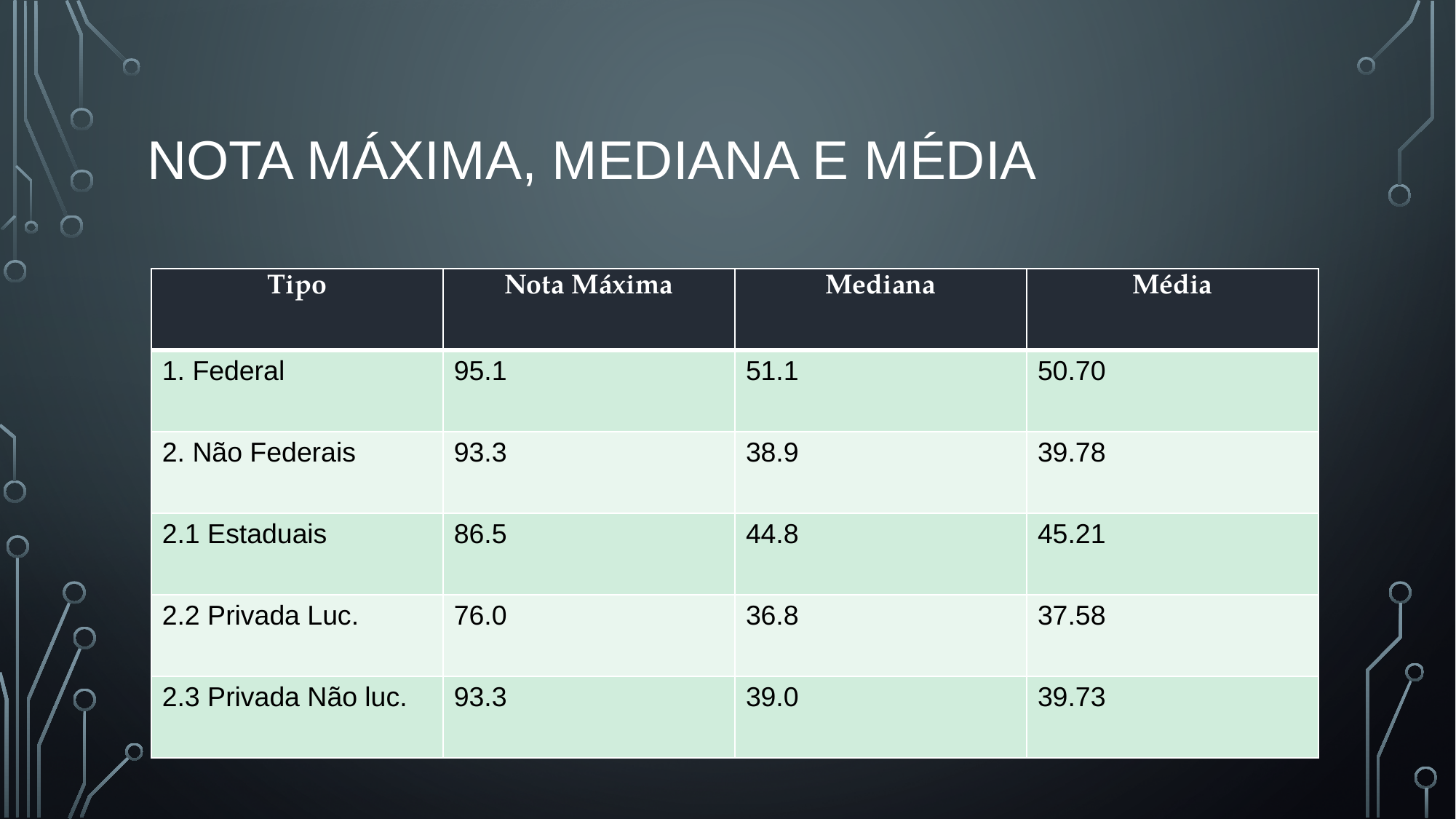

# Nota Máxima, Mediana e média
| Tipo | Nota Máxima | Mediana | Média |
| --- | --- | --- | --- |
| 1. Federal | 95.1 | 51.1 | 50.70 |
| 2. Não Federais | 93.3 | 38.9 | 39.78 |
| 2.1 Estaduais | 86.5 | 44.8 | 45.21 |
| 2.2 Privada Luc. | 76.0 | 36.8 | 37.58 |
| 2.3 Privada Não luc. | 93.3 | 39.0 | 39.73 |